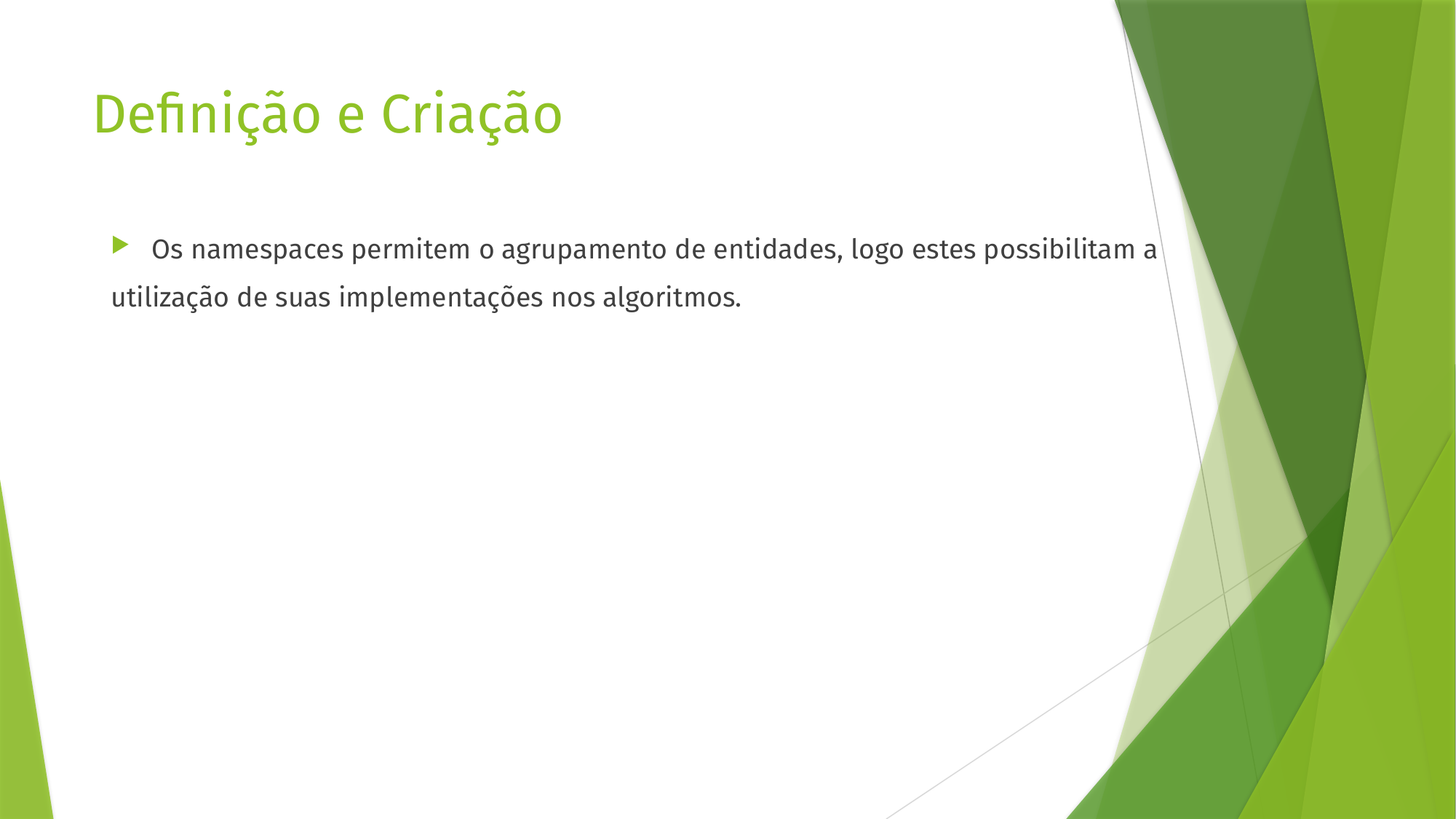

# Definição e Criação
Os namespaces permitem o agrupamento de entidades, logo estes possibilitam a
utilização de suas implementações nos algoritmos.